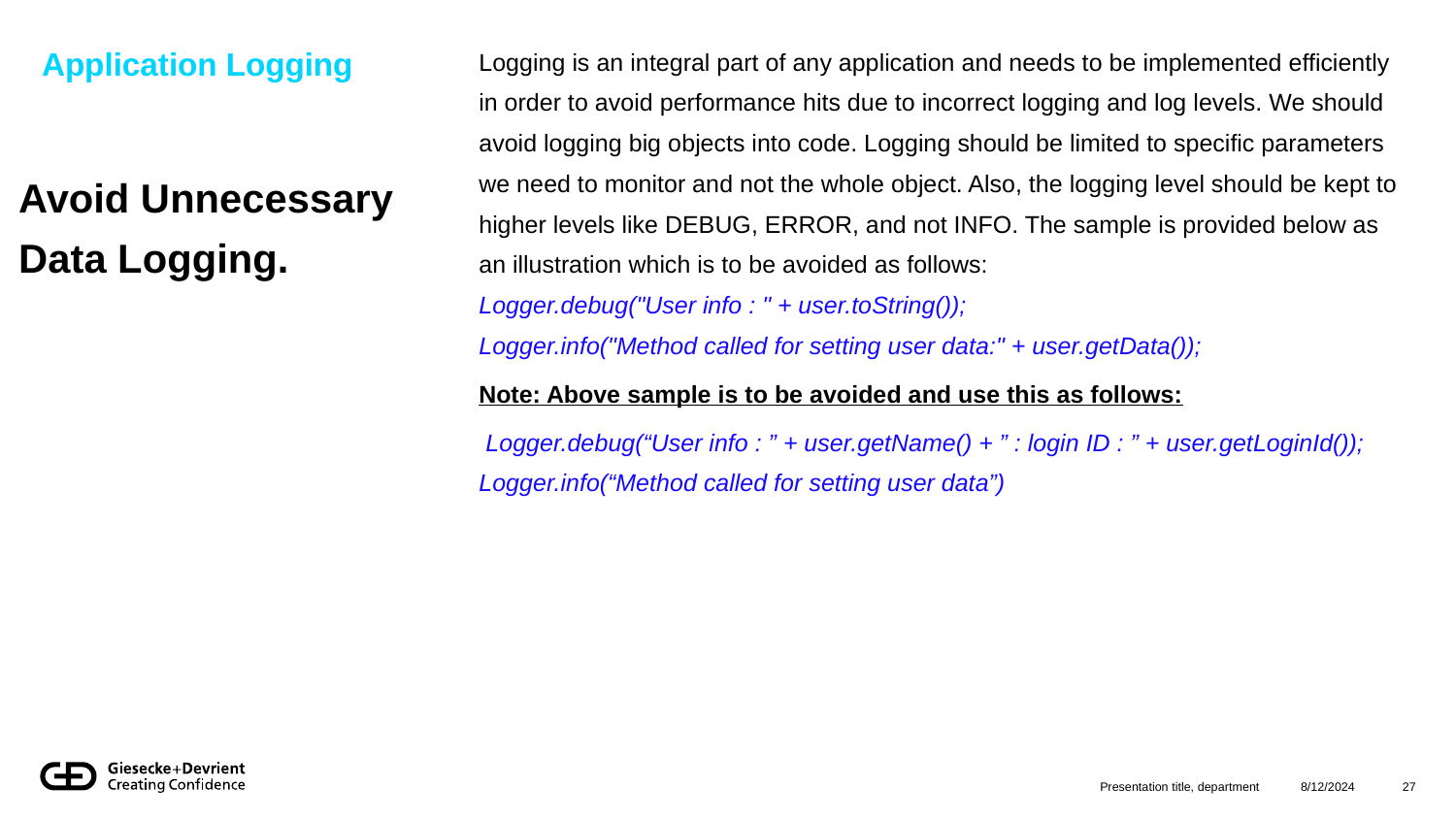

Logging is an integral part of any application and needs to be implemented efficiently in order to avoid performance hits due to incorrect logging and log levels. We should avoid logging big objects into code. Logging should be limited to specific parameters we need to monitor and not the whole object. Also, the logging level should be kept to higher levels like DEBUG, ERROR, and not INFO. The sample is provided below as an illustration which is to be avoided as follows:
Logger.debug("User info : " + user.toString());
Logger.info("Method called for setting user data:" + user.getData());
Note: Above sample is to be avoided and use this as follows:
 Logger.debug(“User info : ” + user.getName() + ” : login ID : ” + user.getLoginId()); Logger.info(“Method called for setting user data”)

Application Logging
# Avoid Unnecessary Data Logging.
Presentation title, department
8/12/2024
27